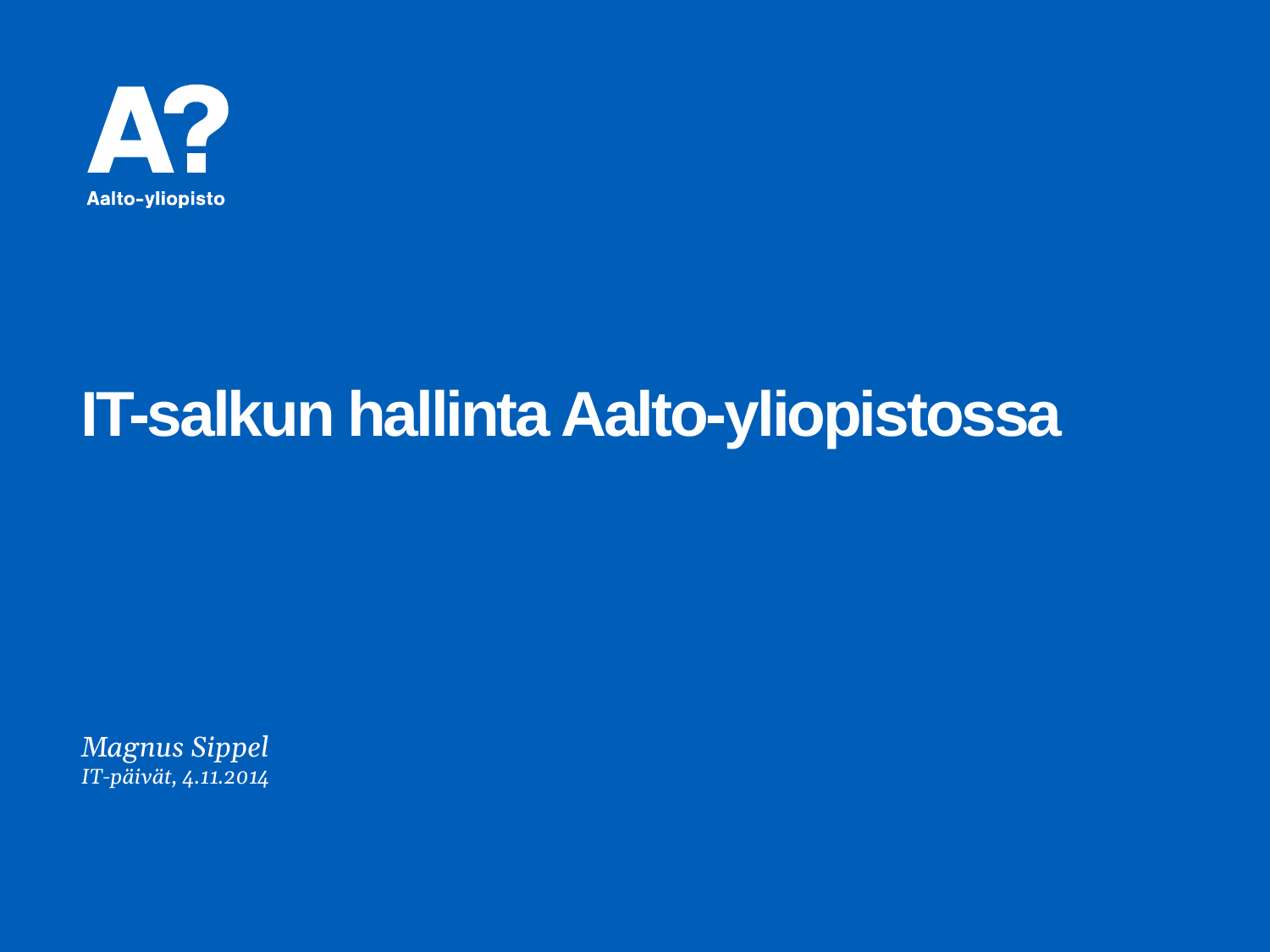

# IT-salkun hallinta Aalto-yliopistossa
Magnus Sippel
IT-päivät, 4.11.2014